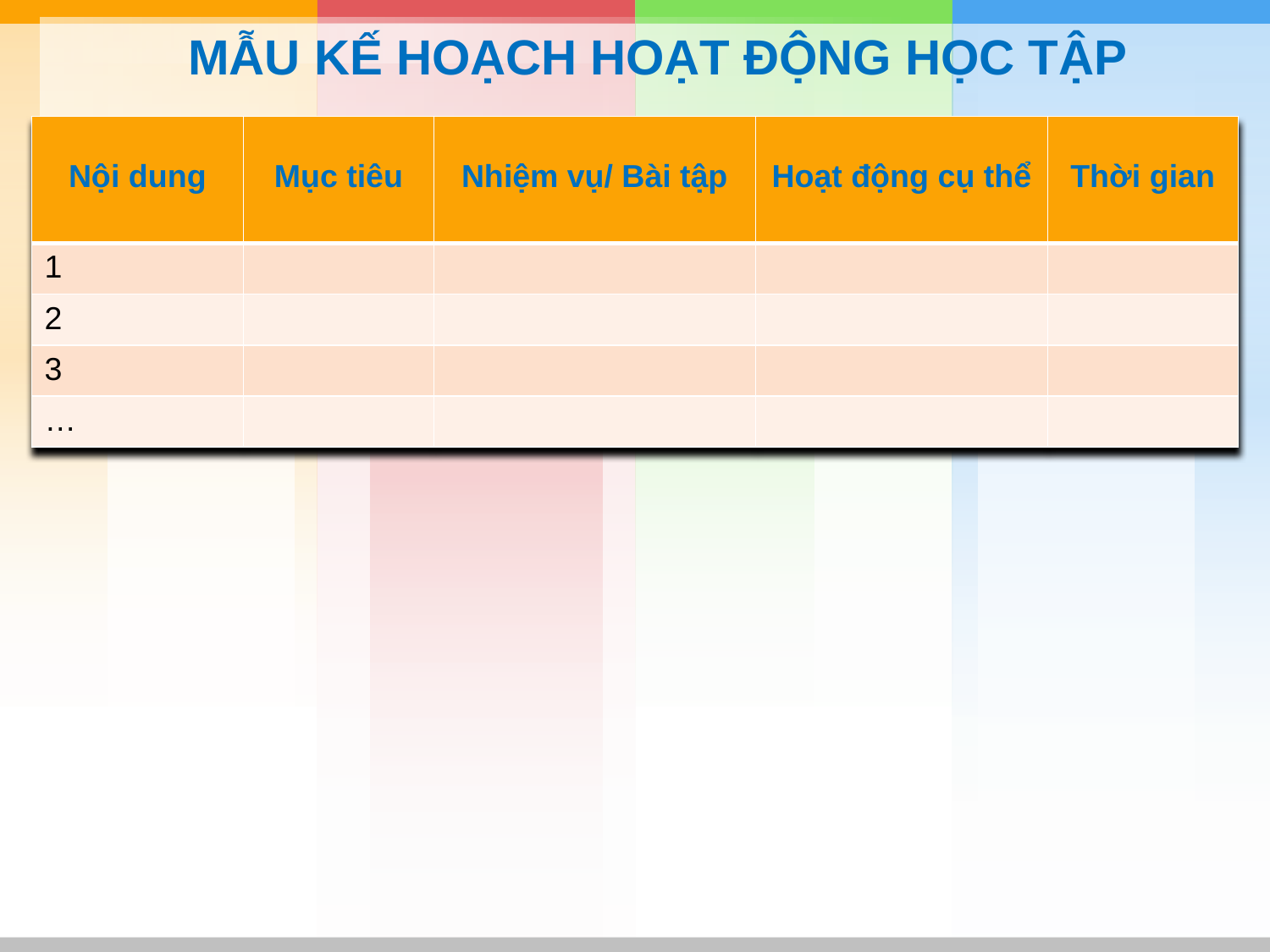

# MẪU KẾ HOẠCH HOẠT ĐỘNG HỌC TẬP

| Nội dung | Mục tiêu | Nhiệm vụ/ Bài tập | Hoạt động cụ thể | Thời gian |
| --- | --- | --- | --- | --- |
| 1 |  |  |  |  |
| 2 |  |  |  |  |
| 3 |  |  |  |  |
| … |  |  |  |  |